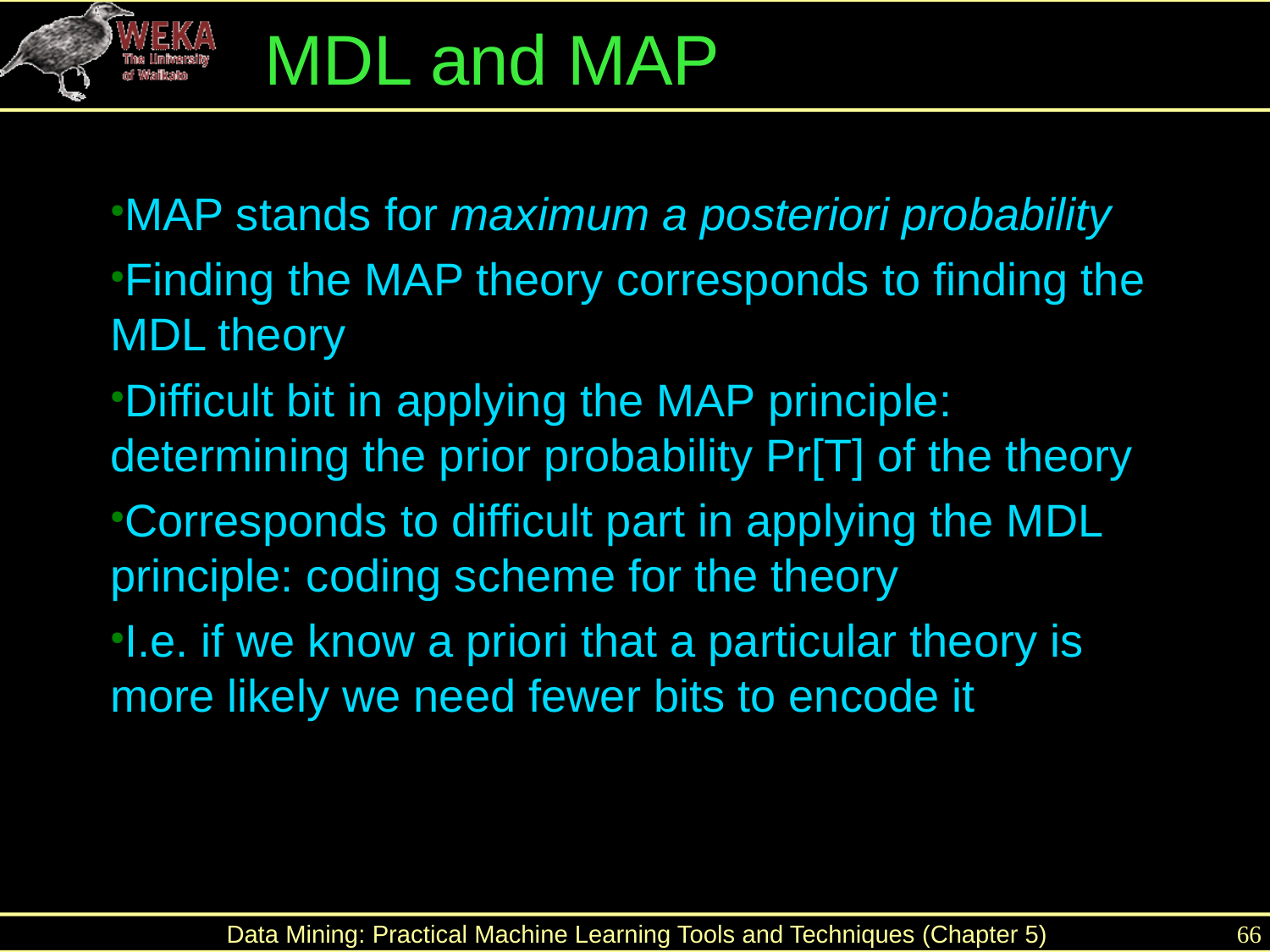

MDL and MAP
MAP stands for maximum a posteriori probability
Finding the MAP theory corresponds to finding the MDL theory
Difficult bit in applying the MAP principle: determining the prior probability Pr[T] of the theory
Corresponds to difficult part in applying the MDL principle: coding scheme for the theory
I.e. if we know a priori that a particular theory is more likely we need fewer bits to encode it
Data Mining: Practical Machine Learning Tools and Techniques (Chapter 5)
66